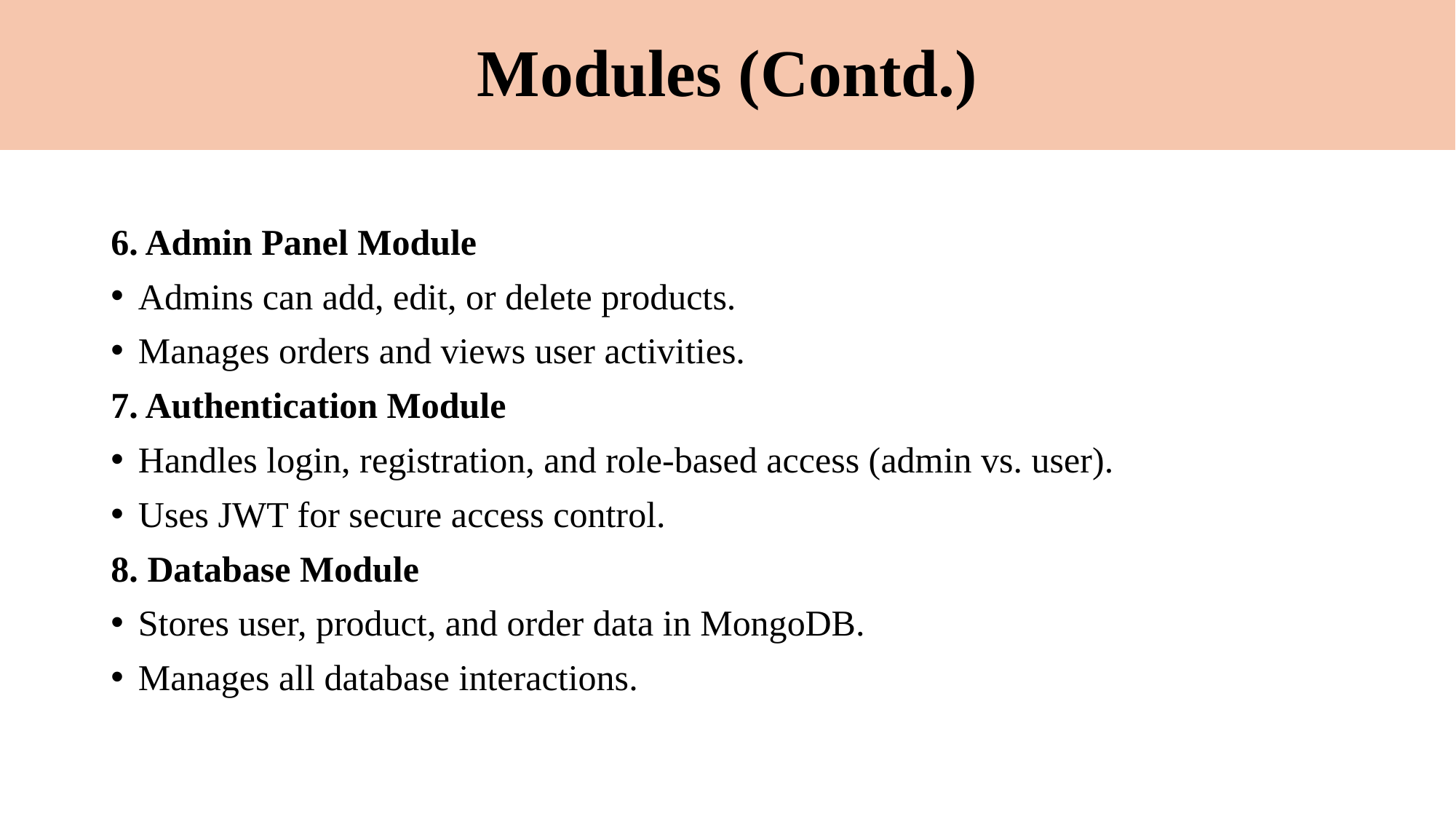

# Modules (Contd.)
6. Admin Panel Module
Admins can add, edit, or delete products.
Manages orders and views user activities.
7. Authentication Module
Handles login, registration, and role-based access (admin vs. user).
Uses JWT for secure access control.
8. Database Module
Stores user, product, and order data in MongoDB.
Manages all database interactions.